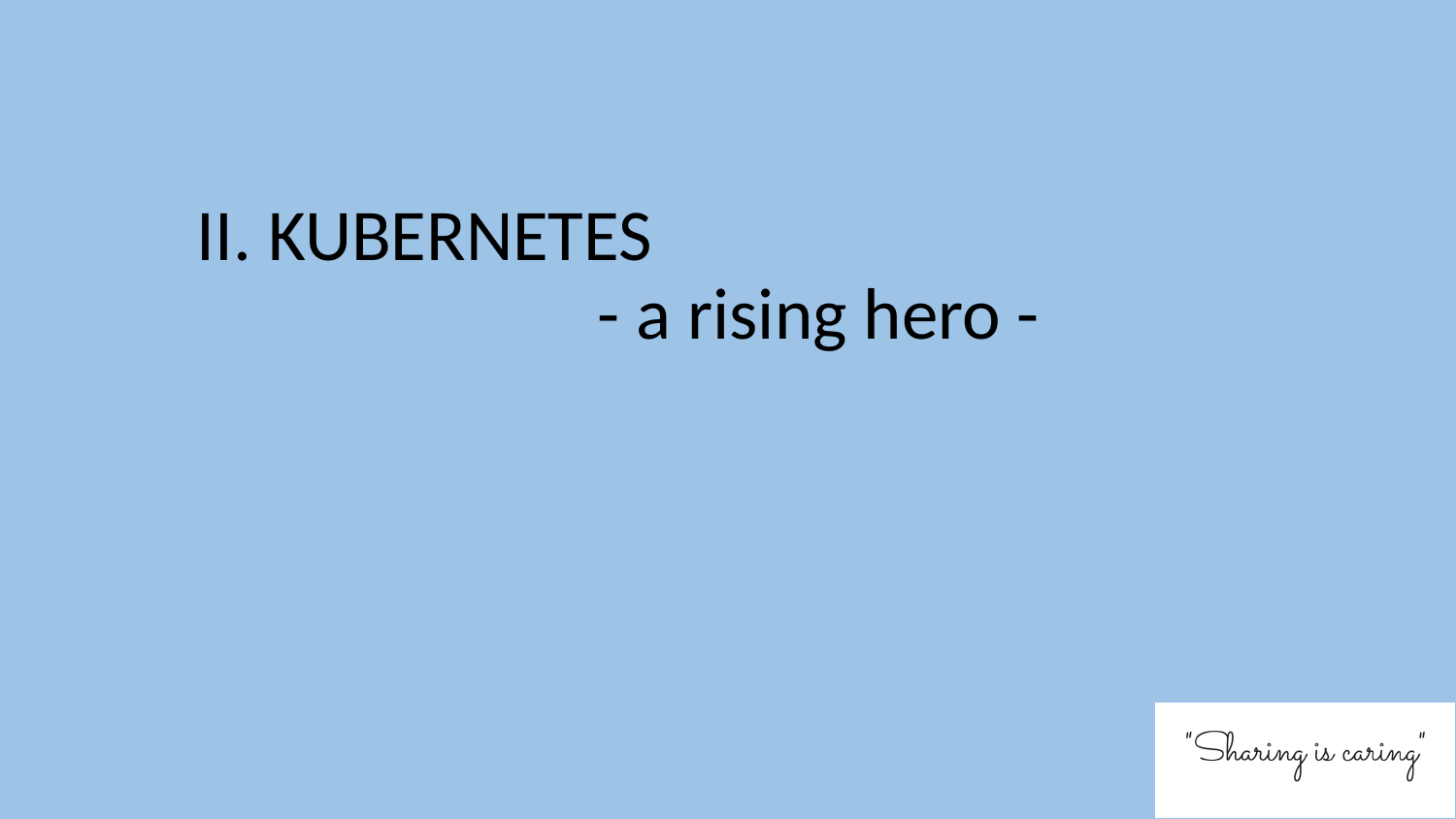

# II. KUBERNETES
           - a rising hero -